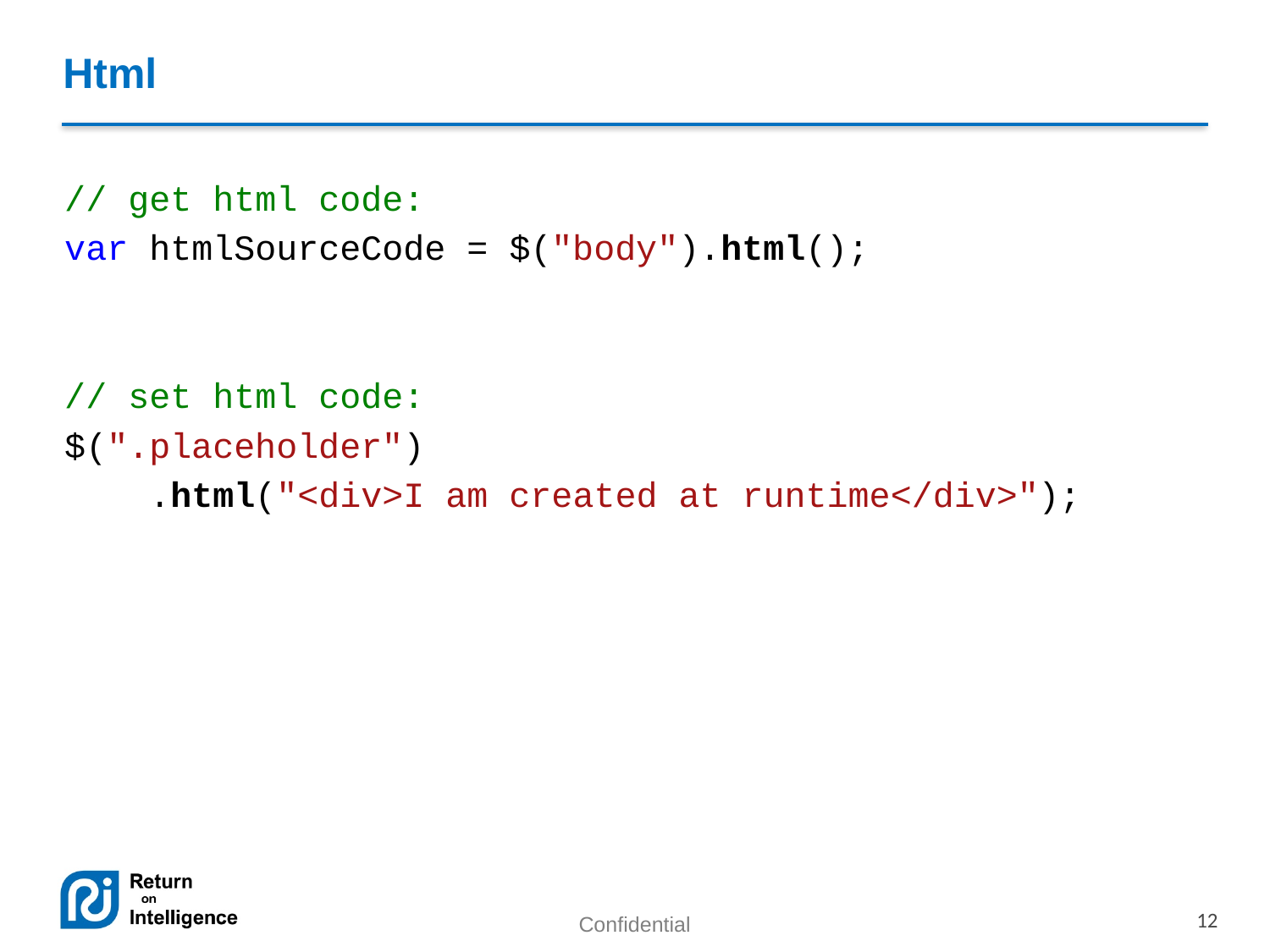

# Html
// get html code:
var htmlSourceCode = $("body").html();

// set html code:
$(".placeholder")
    .html("<div>I am created at runtime</div>");